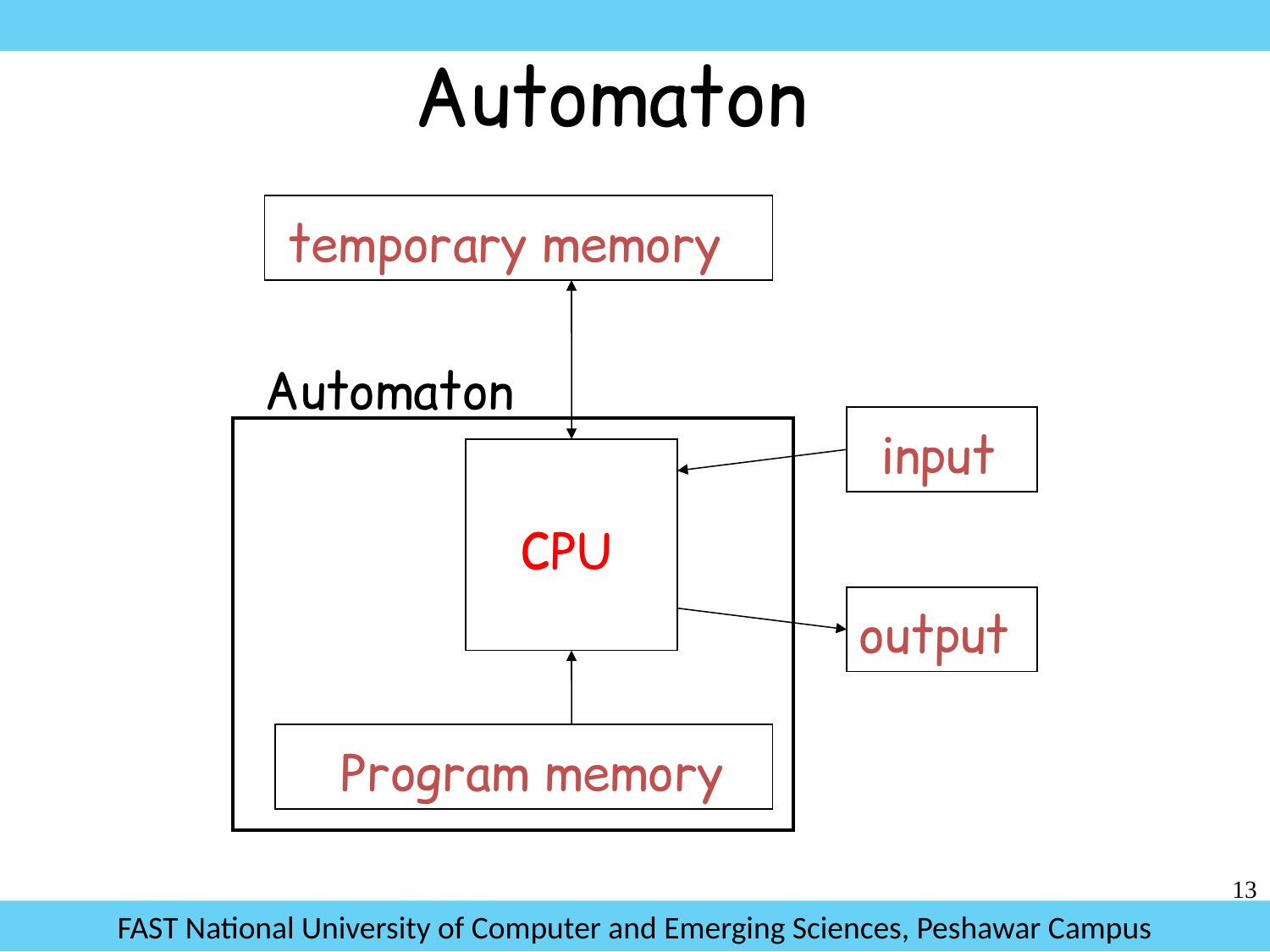

Automaton
#

temporary memory

Automaton

input

CPU

output

Program memory
13
FAST National University of Computer and Emerging Sciences, Peshawar Campus